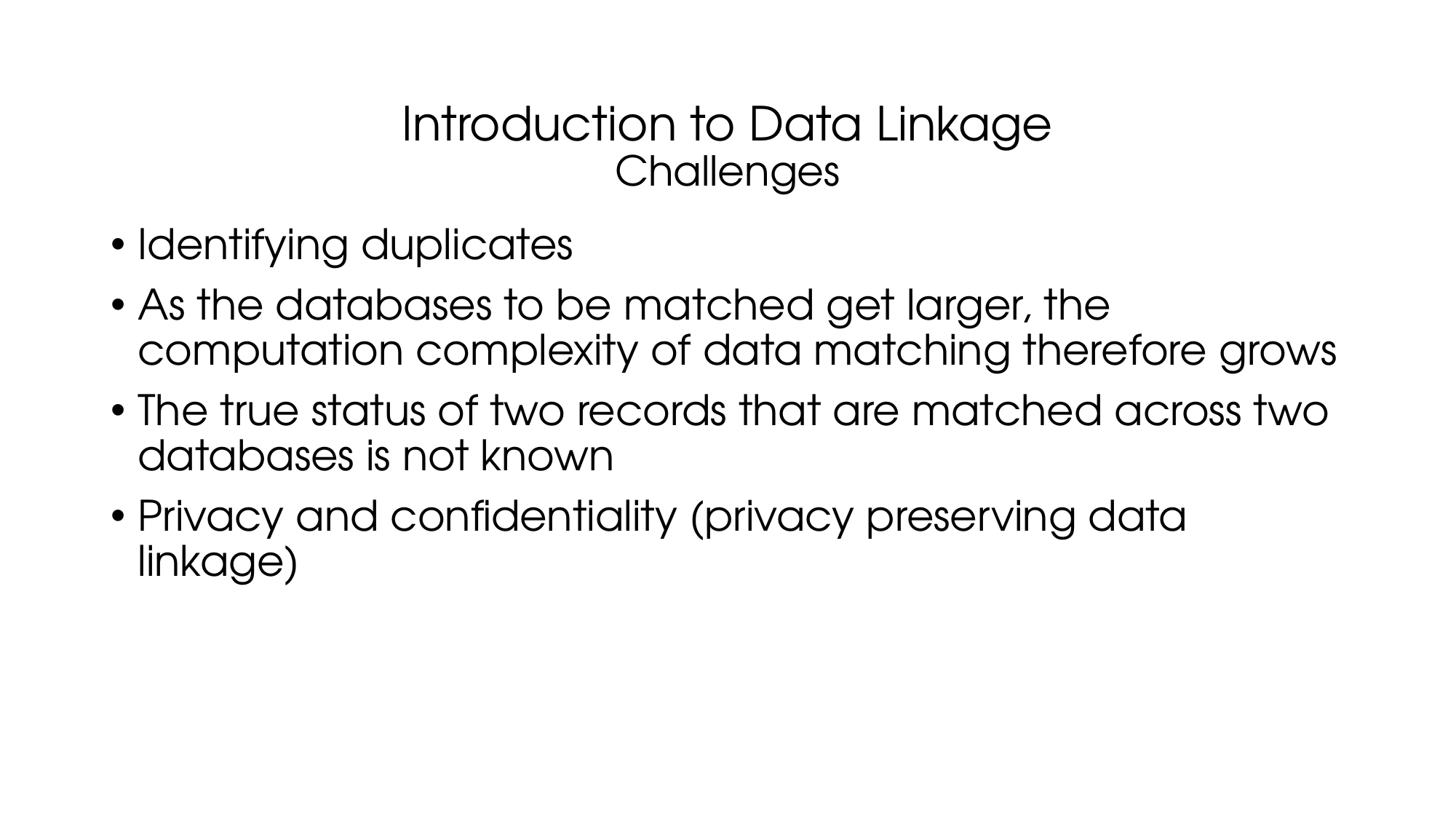

# Introduction to Data Linkage Challenges

Identifying duplicates
As the databases to be matched get larger, the computation complexity of data matching therefore grows
The true status of two records that are matched across two databases is not known
Privacy and confidentiality (privacy preserving data linkage)